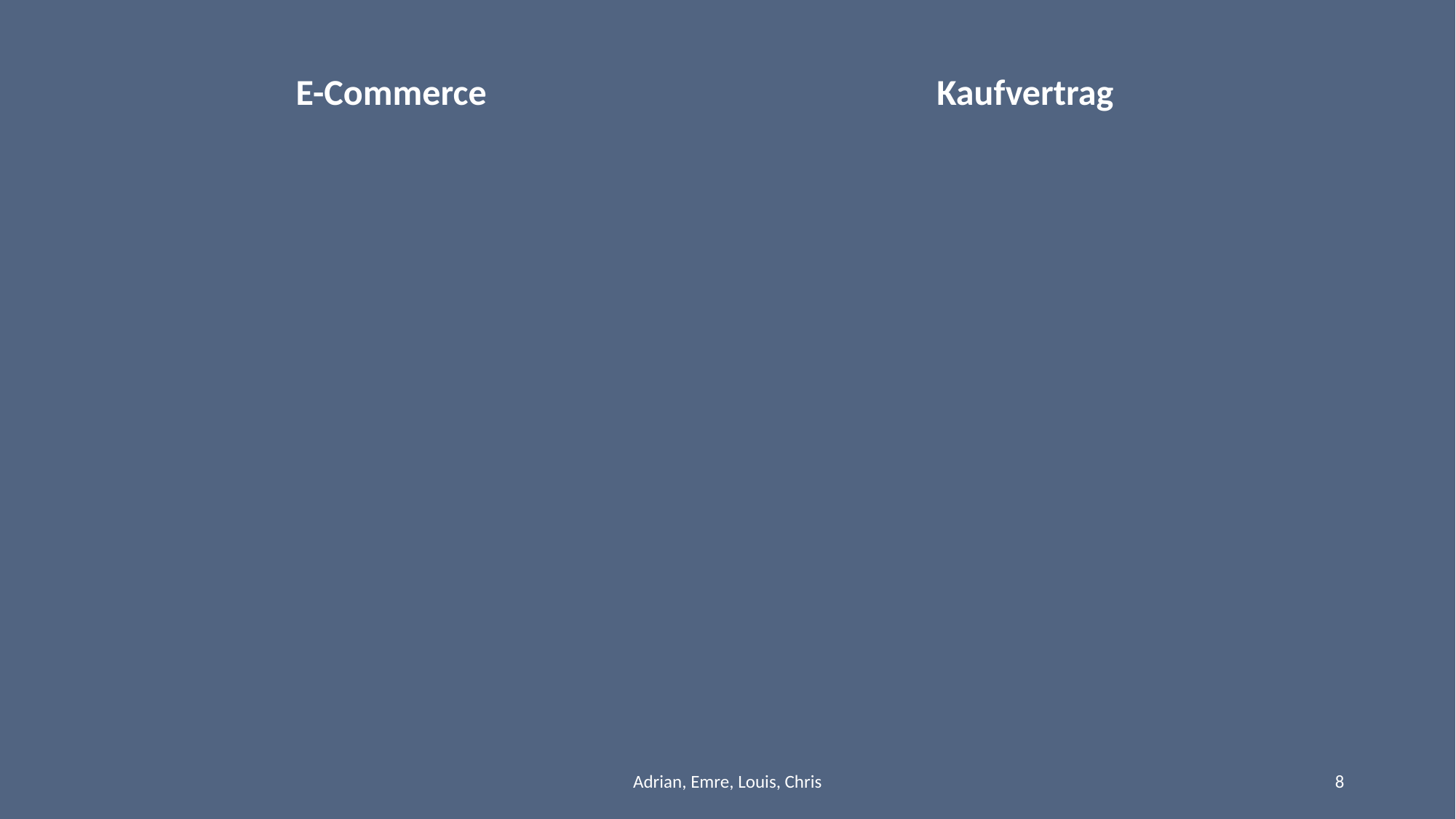

E-Commerce
Kaufvertrag

Adrian, Emre, Louis, Chris

8